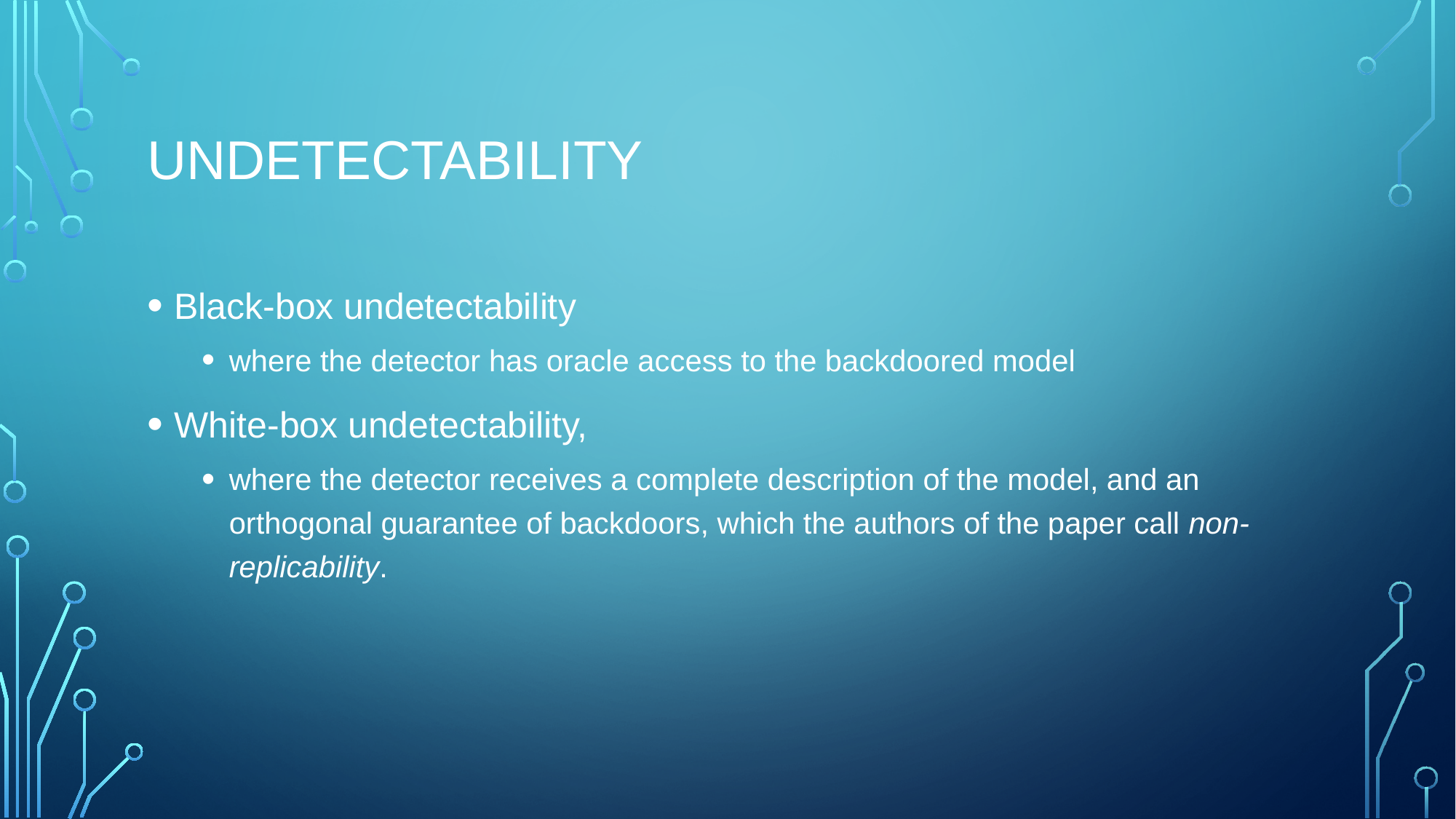

# undetectability
Black-box undetectability
where the detector has oracle access to the backdoored model
White-box undetectability,
where the detector receives a complete description of the model, and an orthogonal guarantee of backdoors, which the authors of the paper call non-replicability.